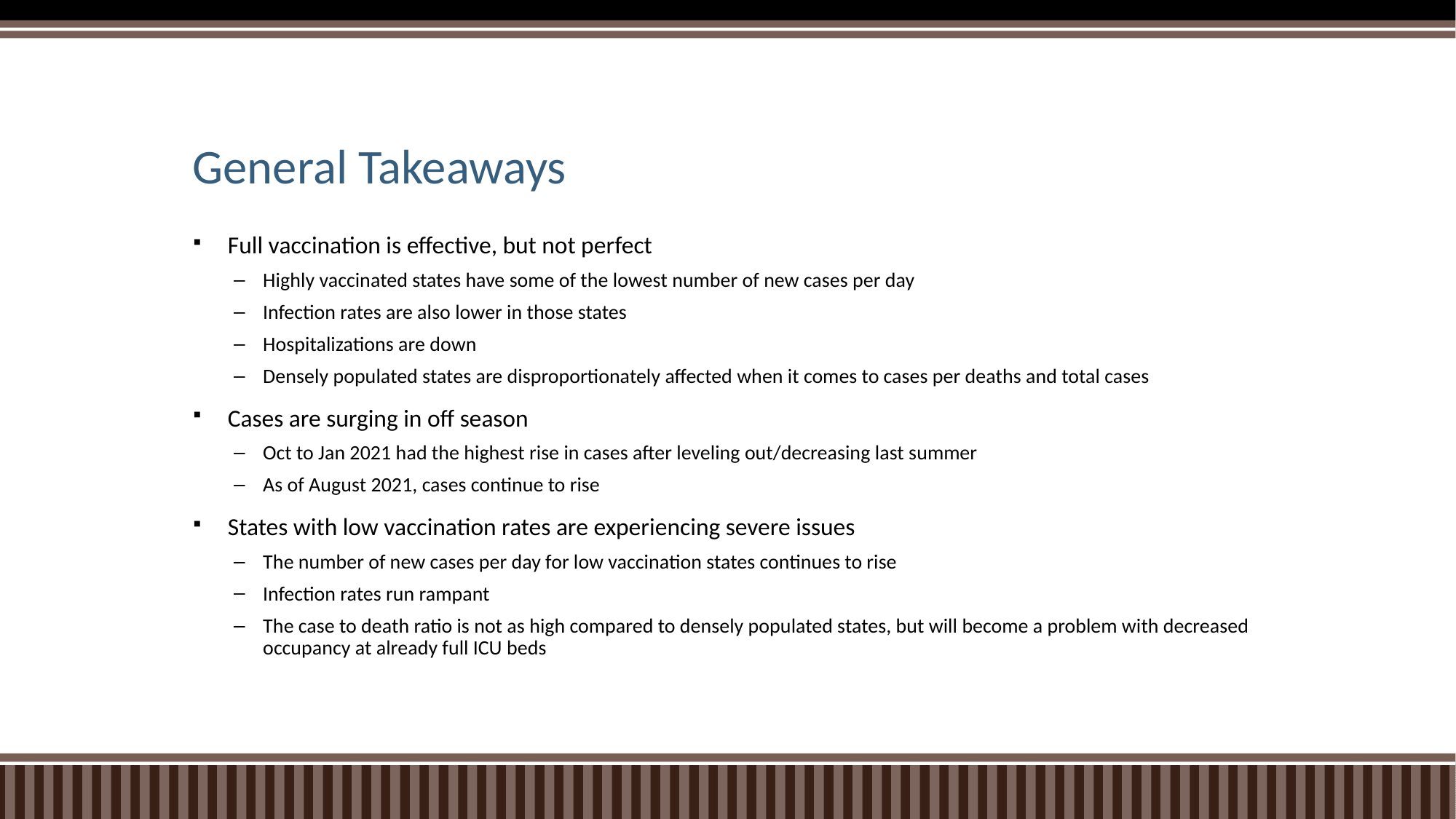

# General Takeaways
Full vaccination is effective, but not perfect
Highly vaccinated states have some of the lowest number of new cases per day
Infection rates are also lower in those states
Hospitalizations are down
Densely populated states are disproportionately affected when it comes to cases per deaths and total cases
Cases are surging in off season
Oct to Jan 2021 had the highest rise in cases after leveling out/decreasing last summer
As of August 2021, cases continue to rise
States with low vaccination rates are experiencing severe issues
The number of new cases per day for low vaccination states continues to rise
Infection rates run rampant
The case to death ratio is not as high compared to densely populated states, but will become a problem with decreased occupancy at already full ICU beds